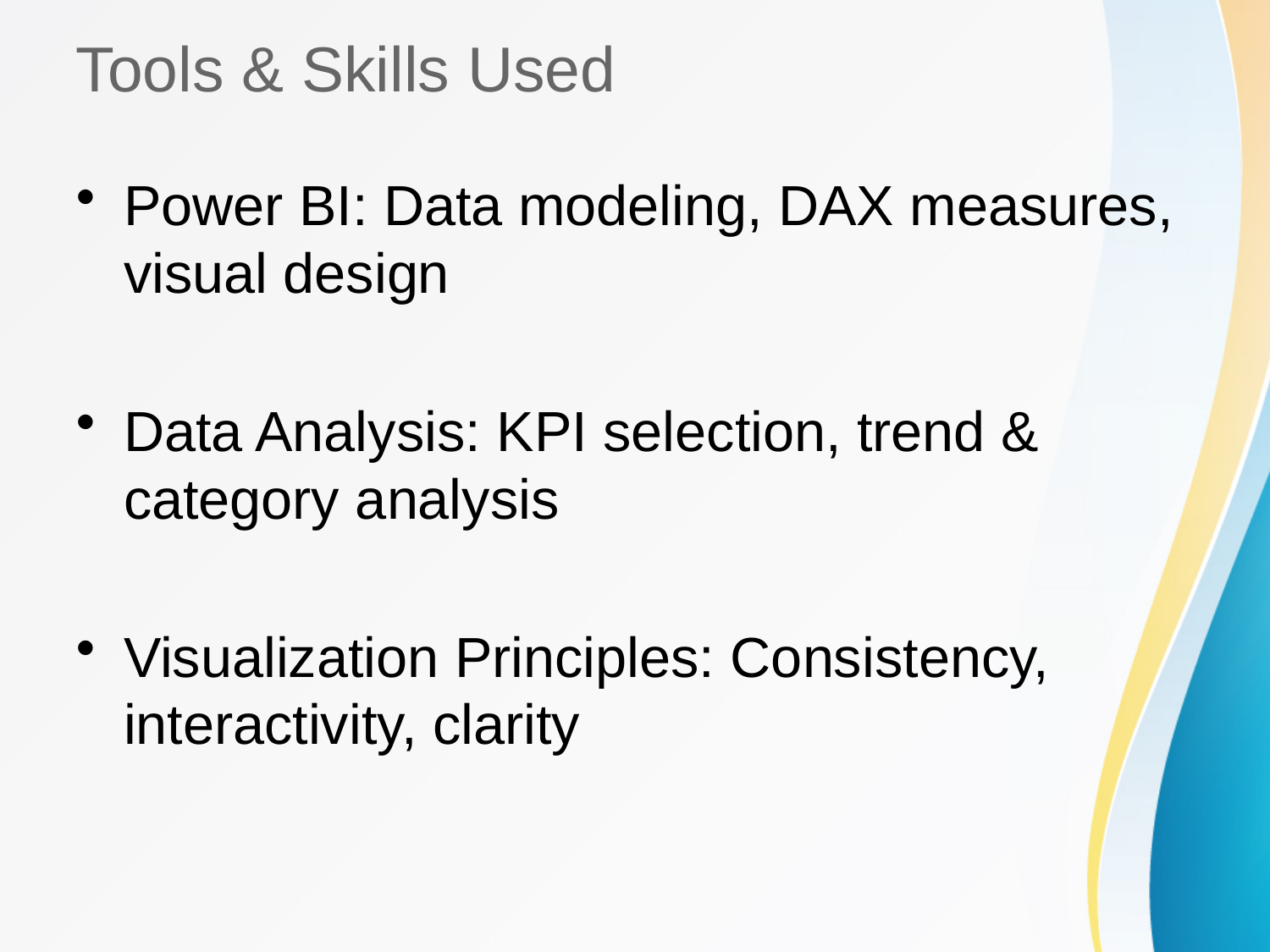

# Tools & Skills Used
Power BI: Data modeling, DAX measures, visual design

Data Analysis: KPI selection, trend & category analysis

Visualization Principles: Consistency, interactivity, clarity